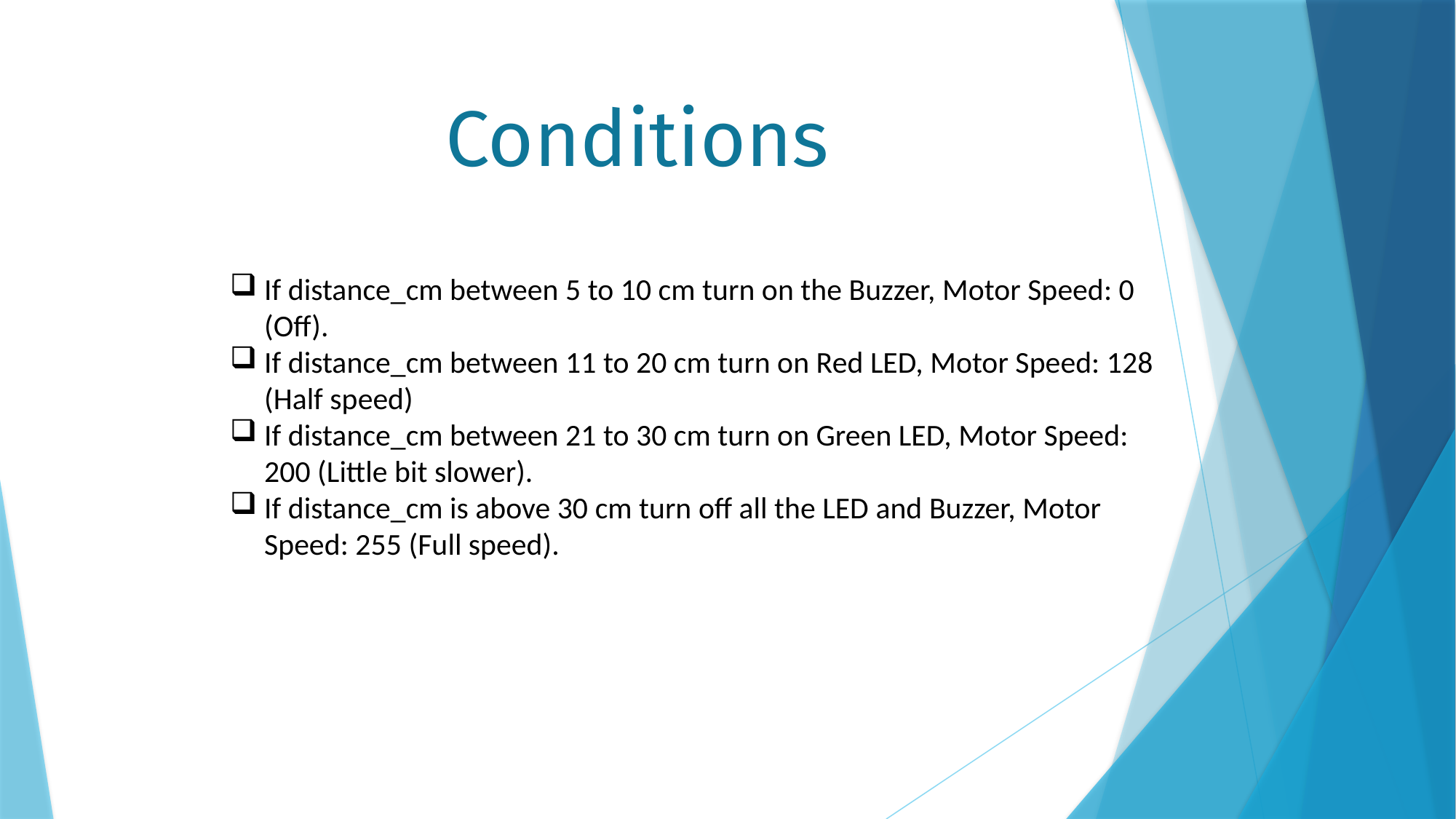

# Conditions
If distance_cm between 5 to 10 cm turn on the Buzzer, Motor Speed: 0 (Off).
If distance_cm between 11 to 20 cm turn on Red LED, Motor Speed: 128 (Half speed)
If distance_cm between 21 to 30 cm turn on Green LED, Motor Speed: 200 (Little bit slower).
If distance_cm is above 30 cm turn off all the LED and Buzzer, Motor Speed: 255 (Full speed).